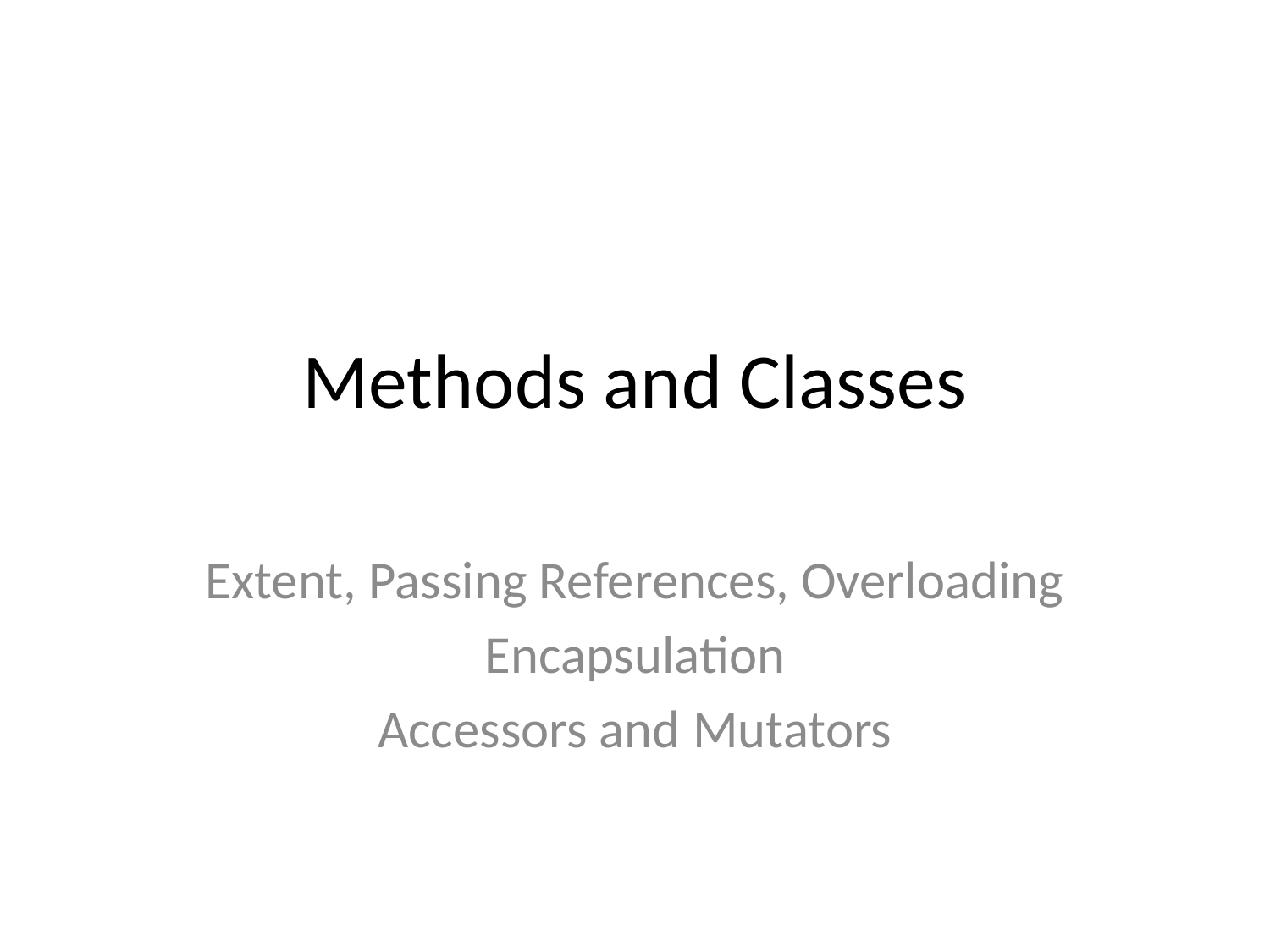

# Methods and Classes
Extent, Passing References, Overloading
Encapsulation
Accessors and Mutators